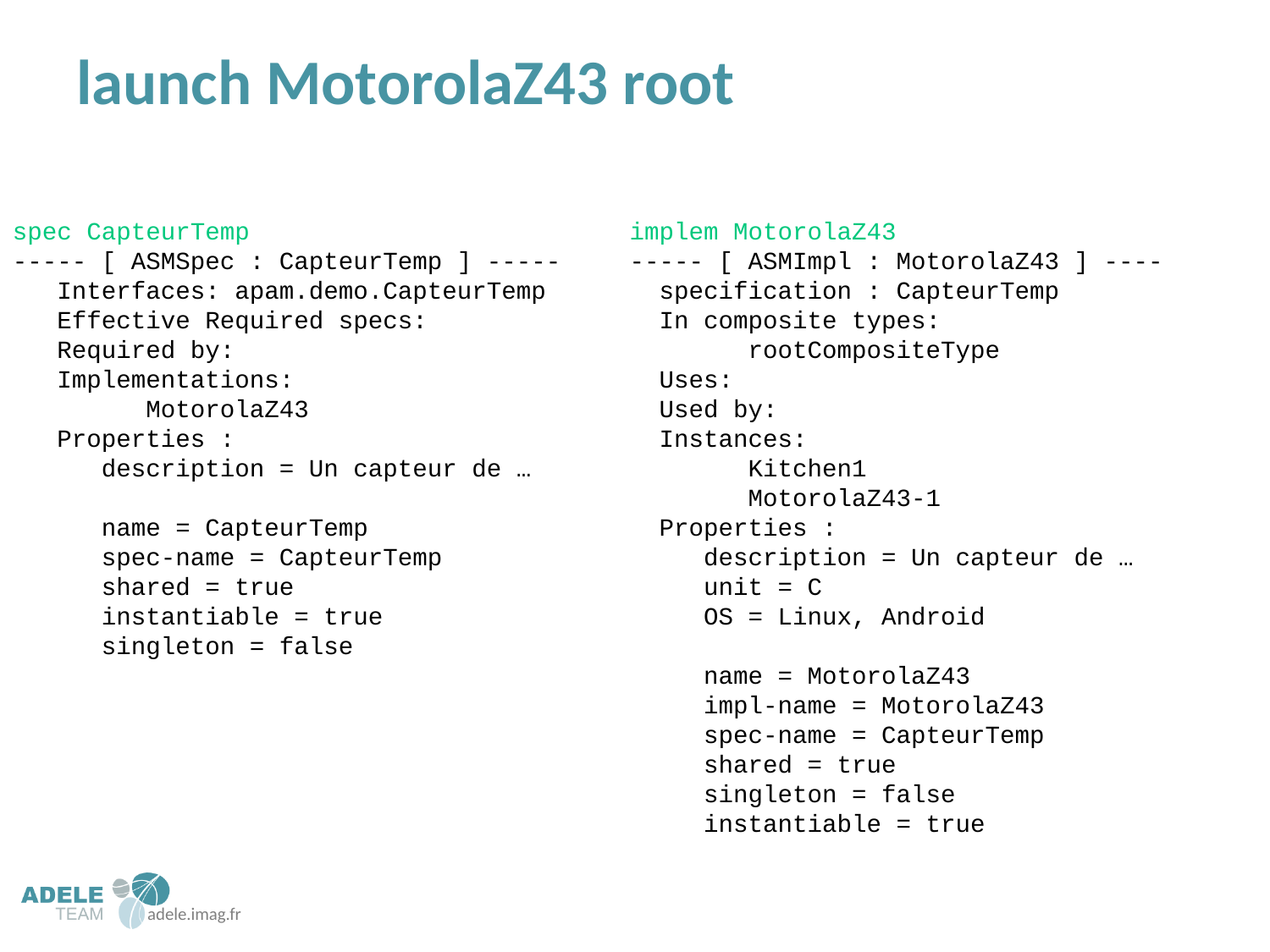

# launch MotorolaZ43 root
spec CapteurTemp
----- [ ASMSpec : CapteurTemp ] -----
   Interfaces: apam.demo.CapteurTemp
   Effective Required specs:
   Required by:
   Implementations:
         MotorolaZ43
   Properties :
      description = Un capteur de …

      name = CapteurTemp
      spec-name = CapteurTemp
      shared = true
      instantiable = true
      singleton = false

implem MotorolaZ43
----- [ ASMImpl : MotorolaZ43 ] ----
  specification : CapteurTemp
  In composite types:
        rootCompositeType
  Uses:
  Used by:
  Instances:
        Kitchen1
        MotorolaZ43-1
  Properties :
     description = Un capteur de …
     unit = C
     OS = Linux, Android

     name = MotorolaZ43
     impl-name = MotorolaZ43
     spec-name = CapteurTemp
     shared = true
     singleton = false
     instantiable = true